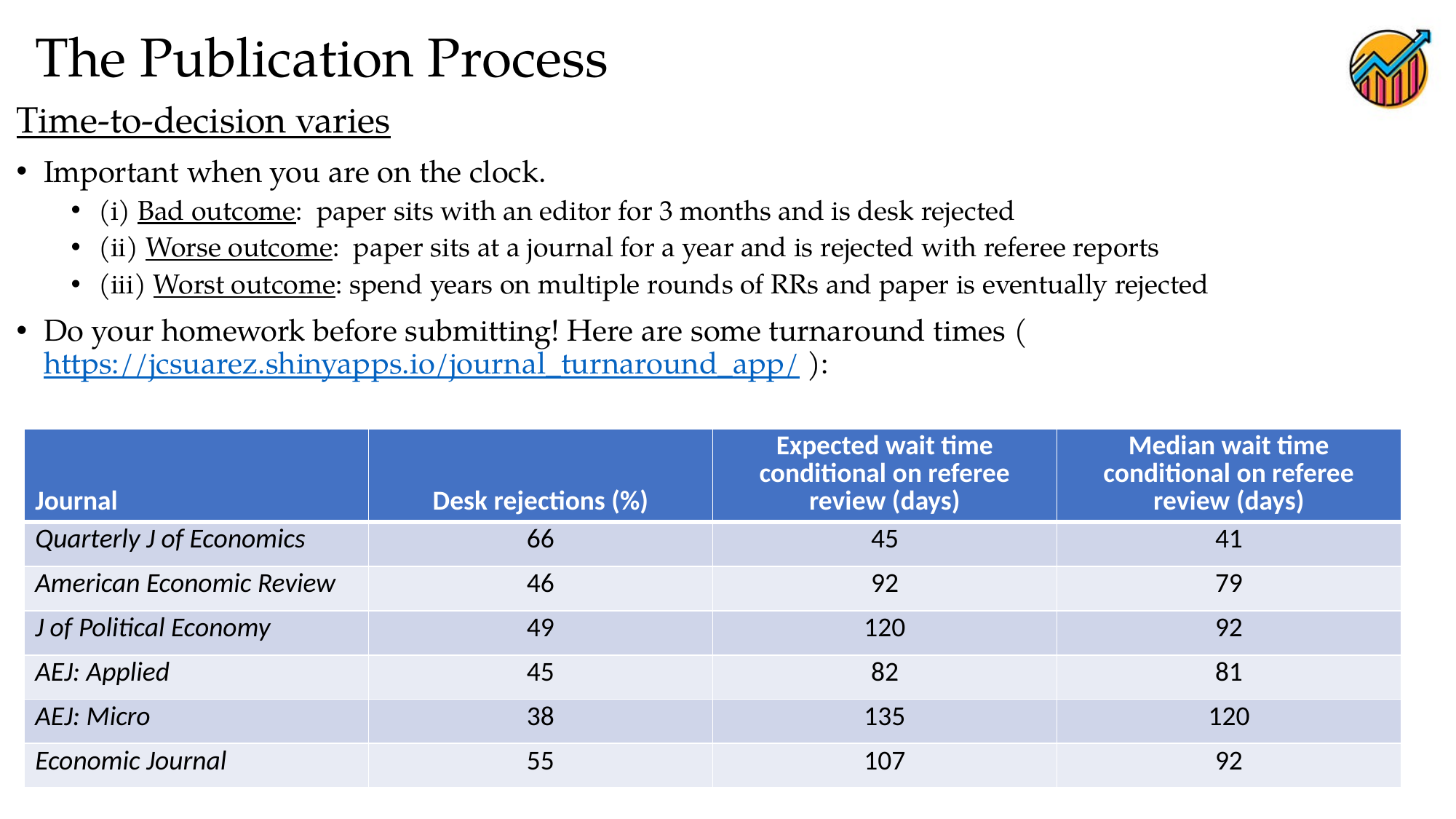

# The Publication Process
Time-to-decision varies
Important when you are on the clock.
(i) Bad outcome:  paper sits with an editor for 3 months and is desk rejected
(ii) Worse outcome:  paper sits at a journal for a year and is rejected with referee reports
(iii) Worst outcome: spend years on multiple rounds of RRs and paper is eventually rejected
Do your homework before submitting! Here are some turnaround times (https://jcsuarez.shinyapps.io/journal_turnaround_app/ ):
| Journal | Desk rejections (%) | Expected wait time conditional on referee review (days) | Median wait time conditional on referee review (days) |
| --- | --- | --- | --- |
| Quarterly J of Economics | 66 | 45 | 41 |
| American Economic Review | 46 | 92 | 79 |
| J of Political Economy | 49 | 120 | 92 |
| AEJ: Applied | 45 | 82 | 81 |
| AEJ: Micro | 38 | 135 | 120 |
| Economic Journal | 55 | 107 | 92 |